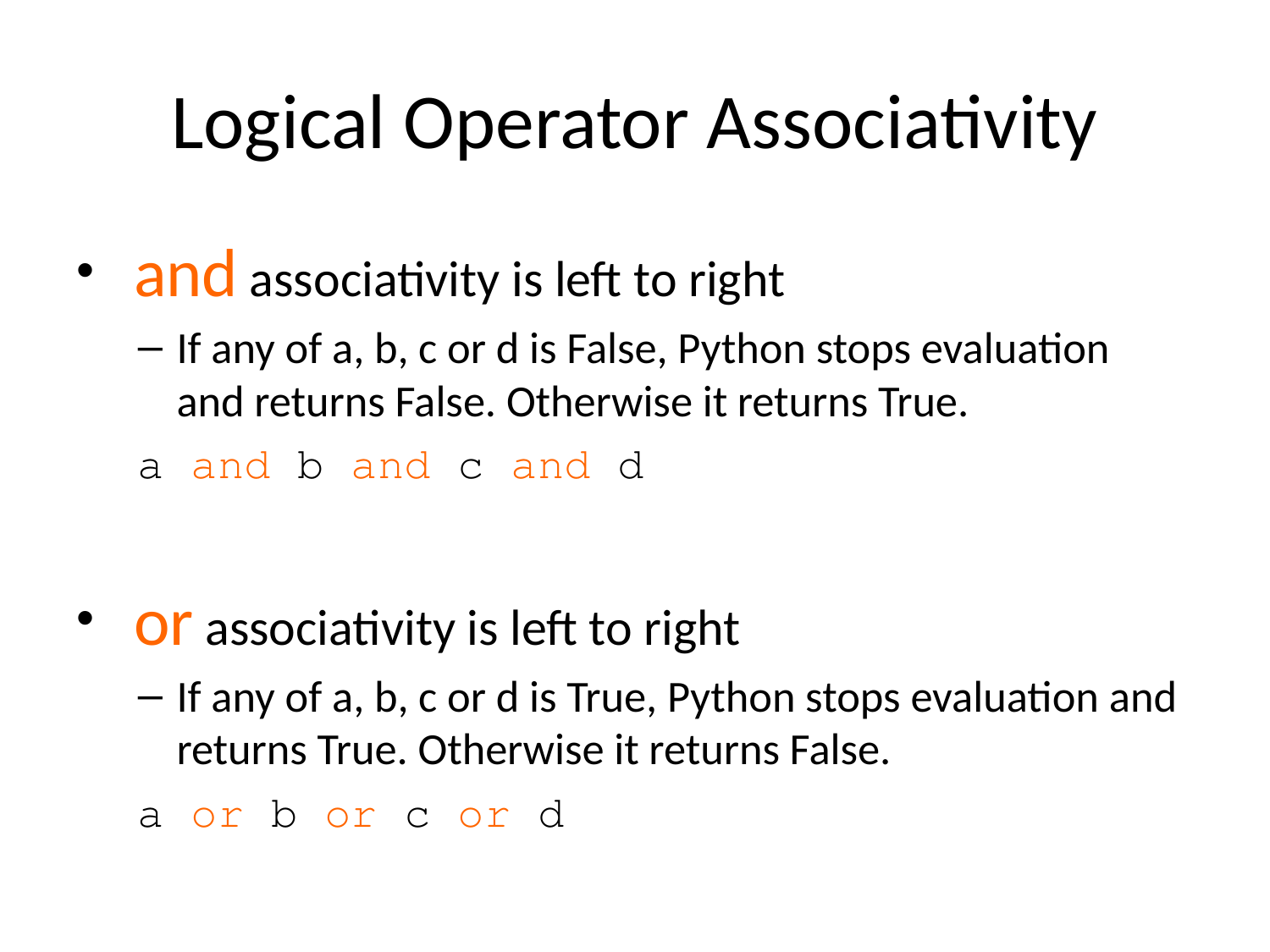

# Logical Operator Associativity
 and associativity is left to right
If any of a, b, c or d is False, Python stops evaluation  and returns False. Otherwise it returns True.
		a and b and c and d

 or associativity is left to right
If any of a, b, c or d is True, Python stops evaluation and returns True. Otherwise it returns False.
		a or b or c or d